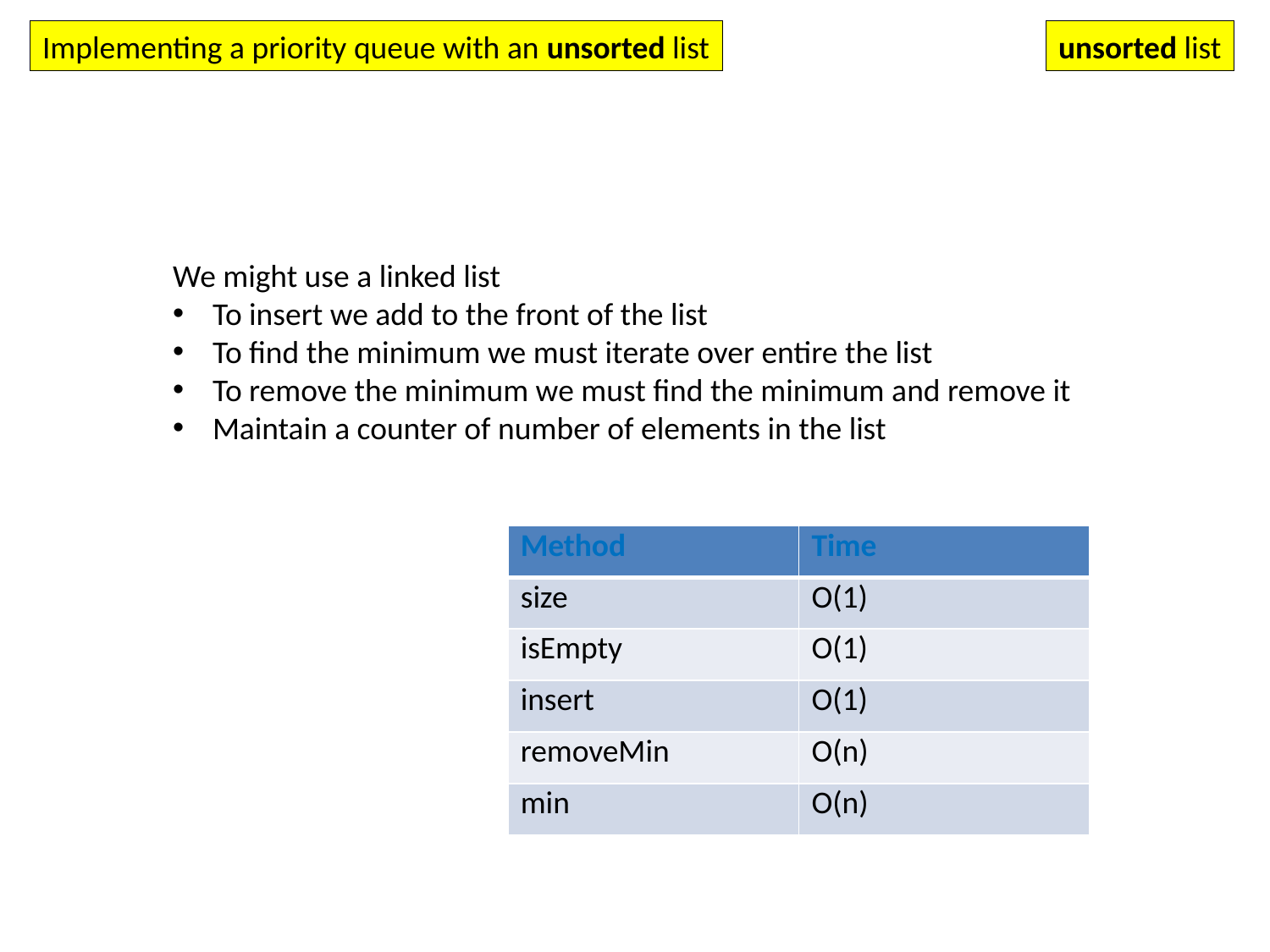

Implementing a priority queue with an unsorted list
unsorted list
We might use a linked list
To insert we add to the front of the list
To find the minimum we must iterate over entire the list
To remove the minimum we must find the minimum and remove it
Maintain a counter of number of elements in the list
| Method | Time |
| --- | --- |
| size | O(1) |
| isEmpty | O(1) |
| insert | O(1) |
| removeMin | O(n) |
| min | O(n) |